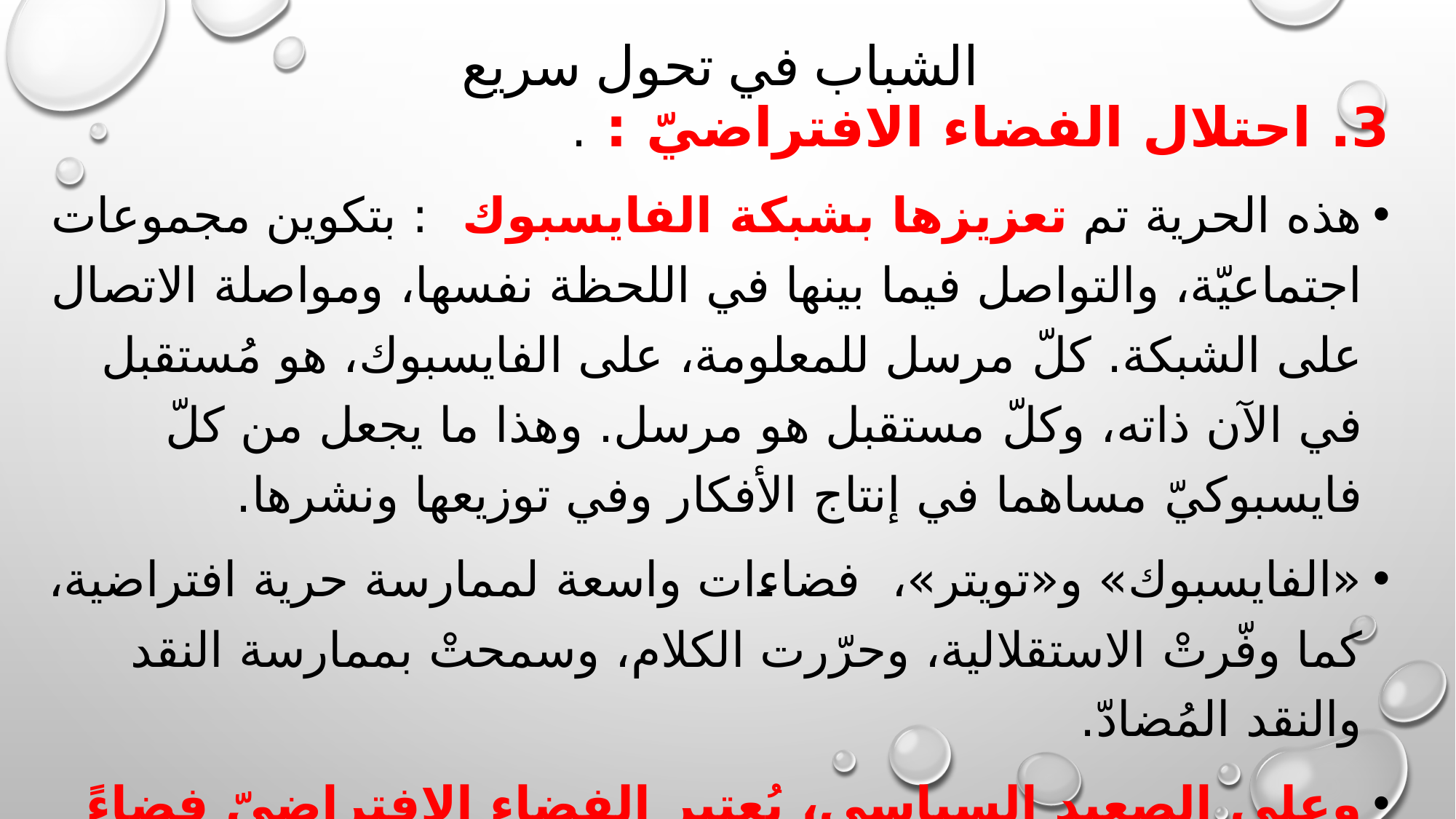

# الشباب في تحول سريع
3. احتلال الفضاء الافتراضيّ : .
هذه الحرية تم تعزيزها بشبكة الفايسبوك  : بتكوين مجموعات اجتماعيّة، والتواصل فيما بينها في اللحظة نفسها، ومواصلة الاتصال على الشبكة. كلّ مرسل للمعلومة، على الفايسبوك، هو مُستقبل في الآن ذاته، وكلّ مستقبل هو مرسل. وهذا ما يجعل من كلّ فايسبوكيّ مساهما في إنتاج الأفكار وفي توزيعها ونشرها.
«الفايسبوك» و«تويتر»،  فضاءات واسعة لممارسة حرية افتراضية، كما وفّرتْ الاستقلالية، وحرّرت الكلام، وسمحتْ بممارسة النقد والنقد المُضادّ.
وعلى الصعيد السياسي، يُعتبر الفضاء الافتراضيّ فضاءً للتعدّد إلى الحُدُود القصوى. بحيث يأوي كلّ الاتجاهات ويجعلهم متساكنين ومتواجدين في المكان نفسه مع بعضهم البعض. كما أنه محيط يقبل الفاعلين داخله بهذا التعدد.